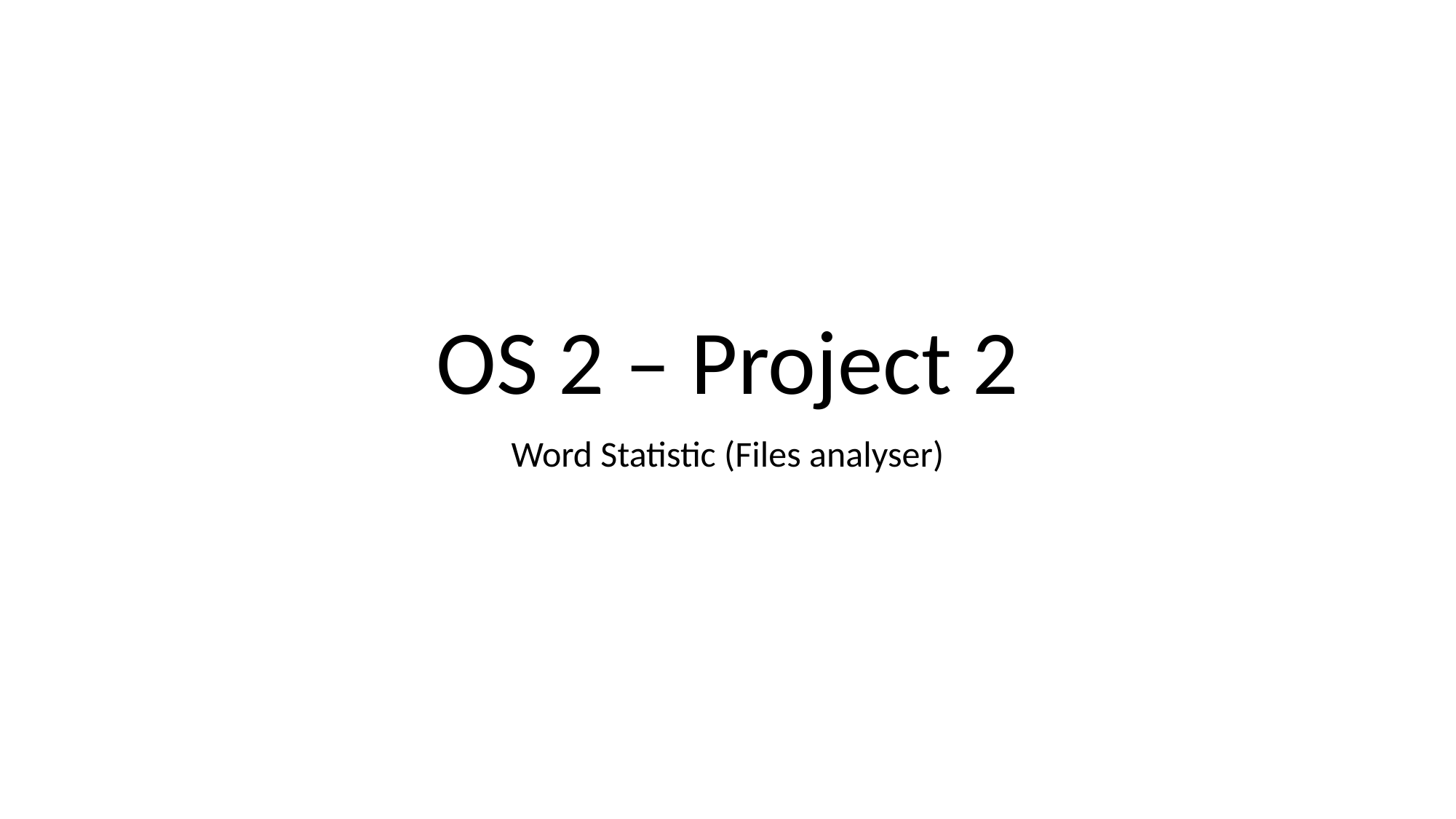

# OS 2 – Project 2
Word Statistic (Files analyser)